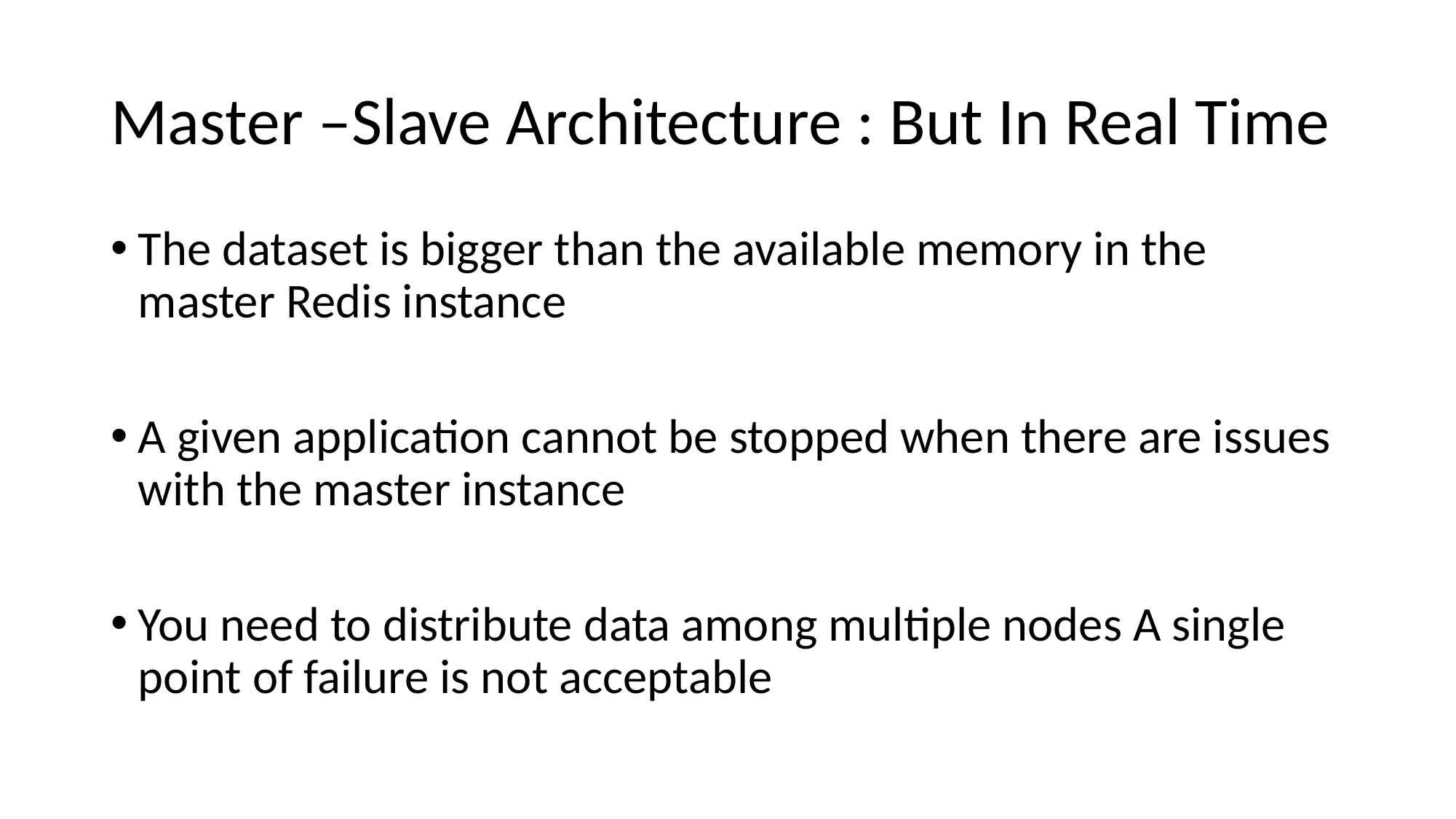

# Master –Slave Architecture : But In Real Time
The dataset is bigger than the available memory in the master Redis instance

A given application cannot be stopped when there are issues with the master instance

You need to distribute data among multiple nodes A single point of failure is not acceptable